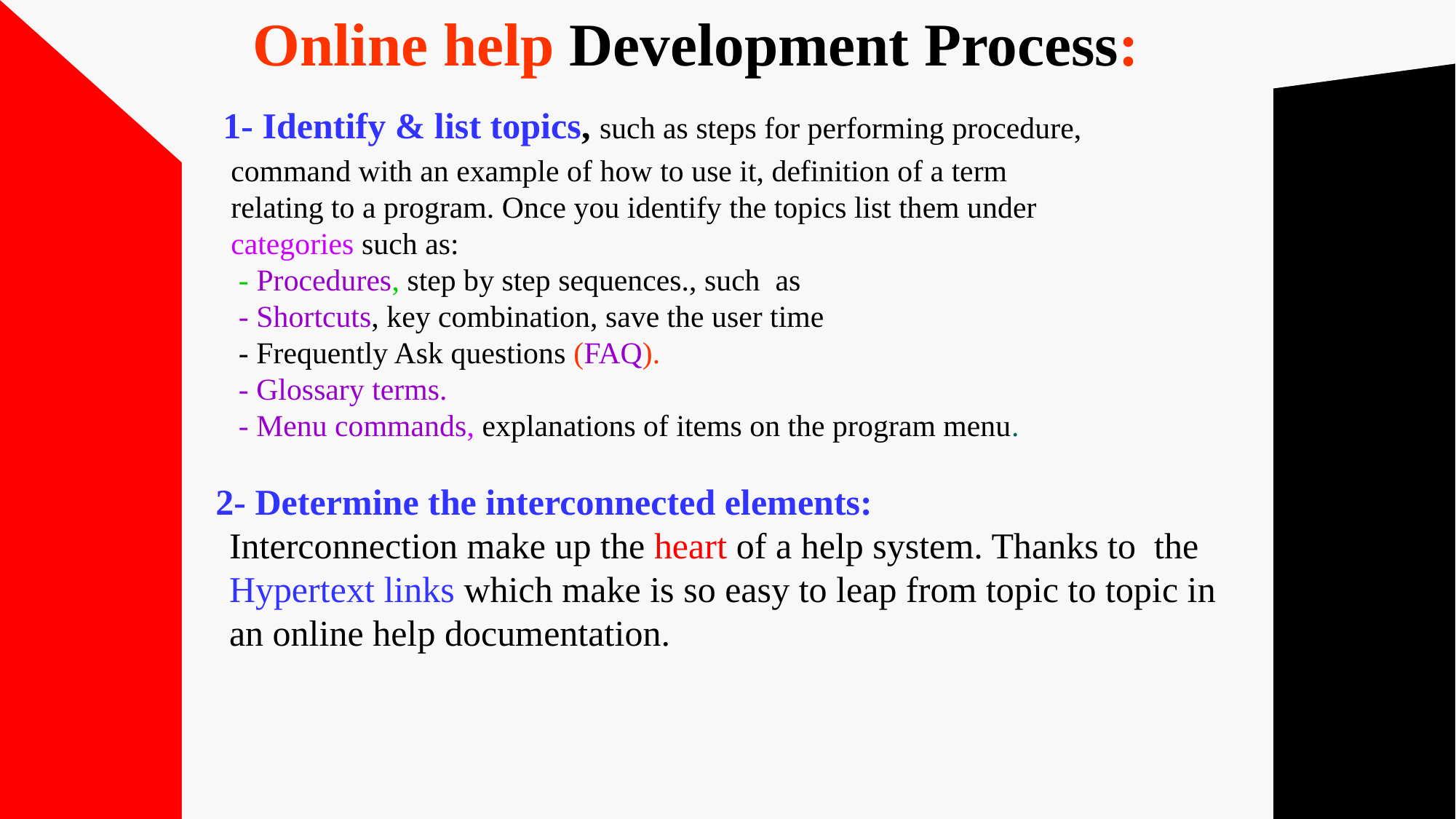

# Online help Development Process: 1- Identify & list topics, such as steps for performing procedure, command with an example of how to use it, definition of a term relating to a program. Once you identify the topics list them under categories such as: - Procedures, step by step sequences., such  as - Shortcuts, key combination, save the user time - Frequently Ask questions (FAQ). - Glossary terms. - Menu commands, explanations of items on the program menu. 2- Determine the interconnected elements: Interconnection make up the heart of a help system. Thanks to  the Hypertext links which make is so easy to leap from topic to topic in an online help documentation.